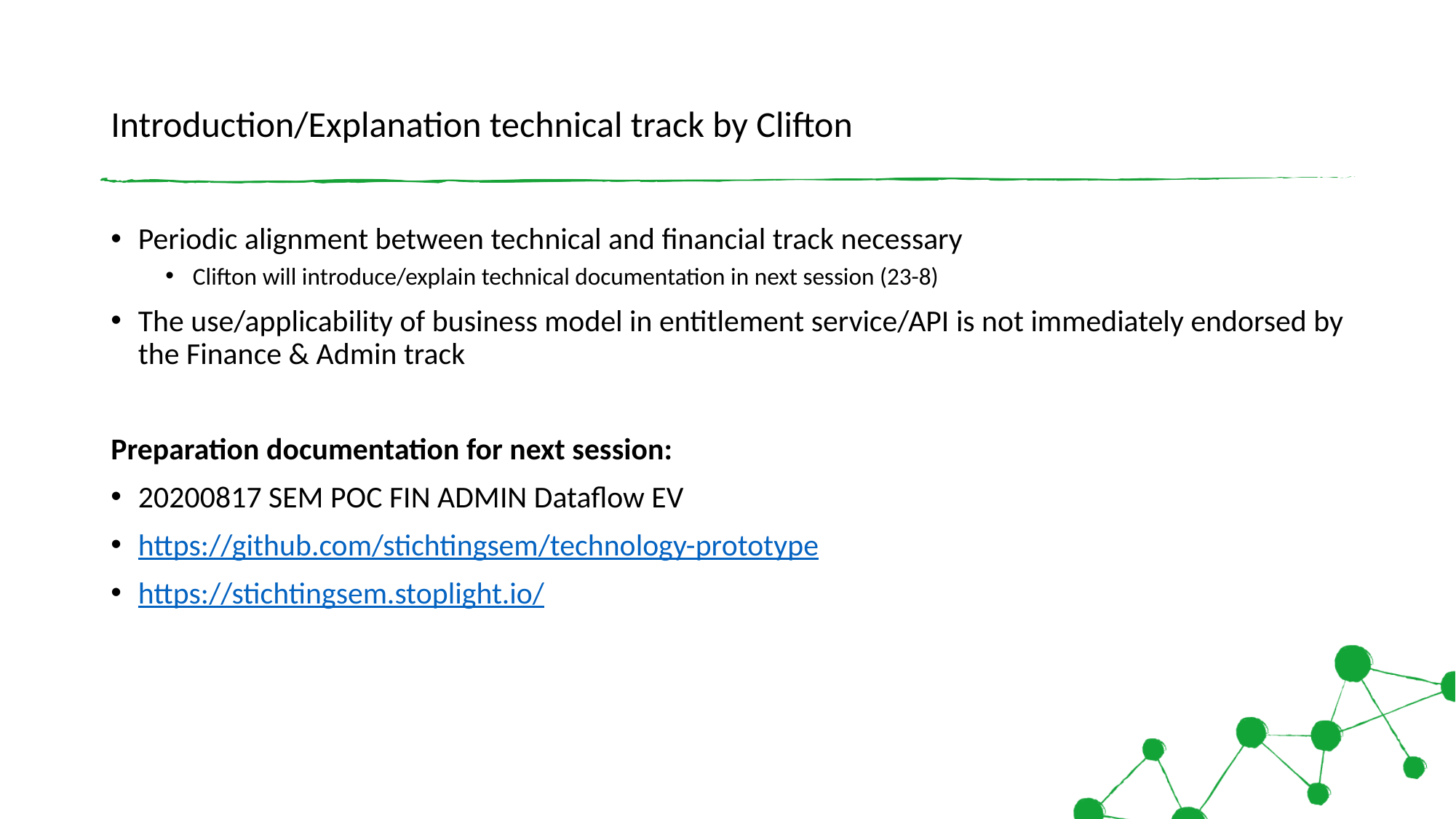

# Introduction/Explanation technical track by Clifton
Periodic alignment between technical and financial track necessary
Clifton will introduce/explain technical documentation in next session (23-8)
The use/applicability of business model in entitlement service/API is not immediately endorsed by the Finance & Admin track

Preparation documentation for next session:
20200817 SEM POC FIN ADMIN Dataflow EV
https://github.com/stichtingsem/technology-prototype
https://stichtingsem.stoplight.io/